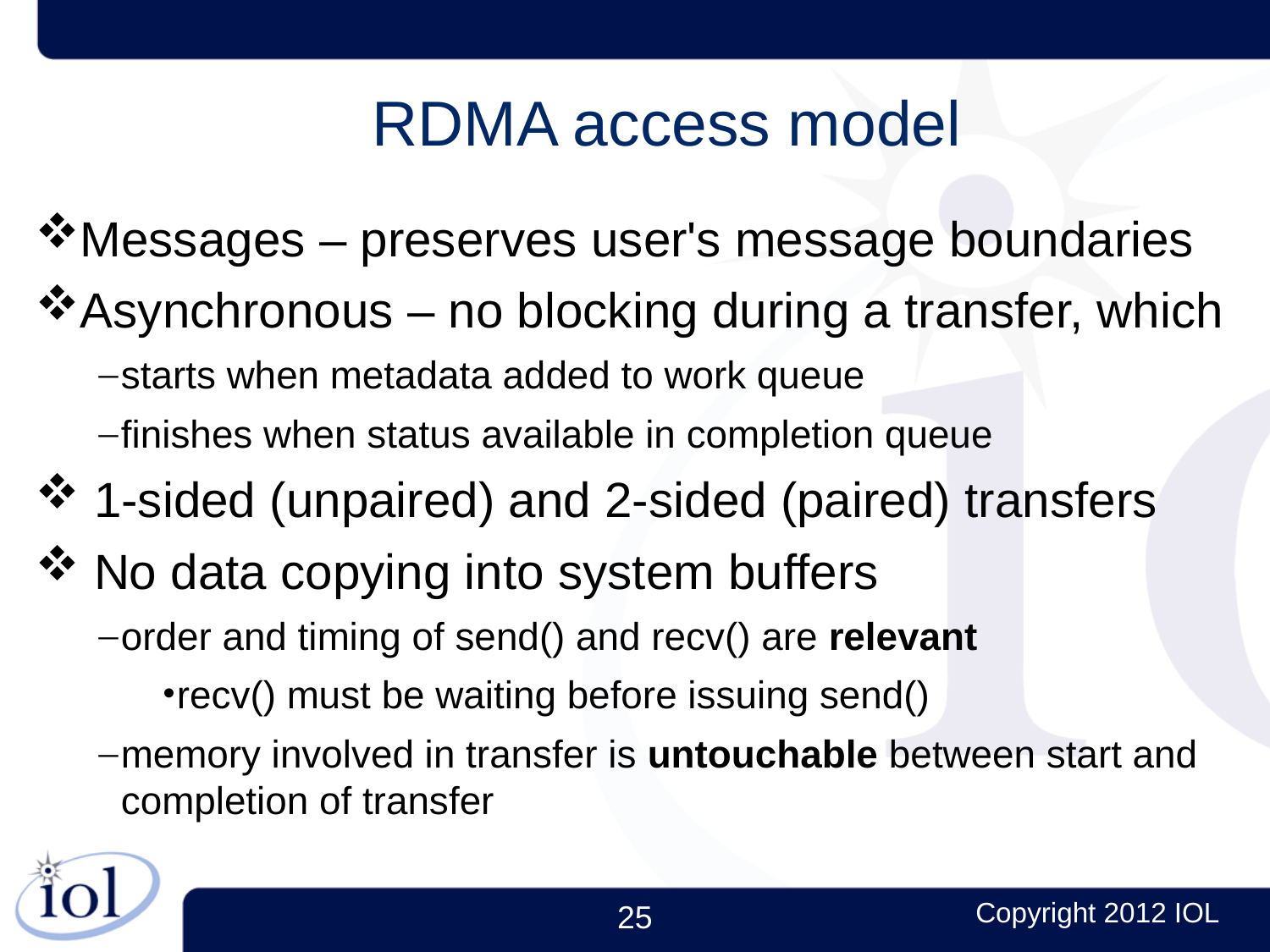

RDMA access model
Messages – preserves user's message boundaries
Asynchronous – no blocking during a transfer, which
starts when metadata added to work queue
finishes when status available in completion queue
 1-sided (unpaired) and 2-sided (paired) transfers
 No data copying into system buffers
order and timing of send() and recv() are relevant
recv() must be waiting before issuing send()
memory involved in transfer is untouchable between start and completion of transfer